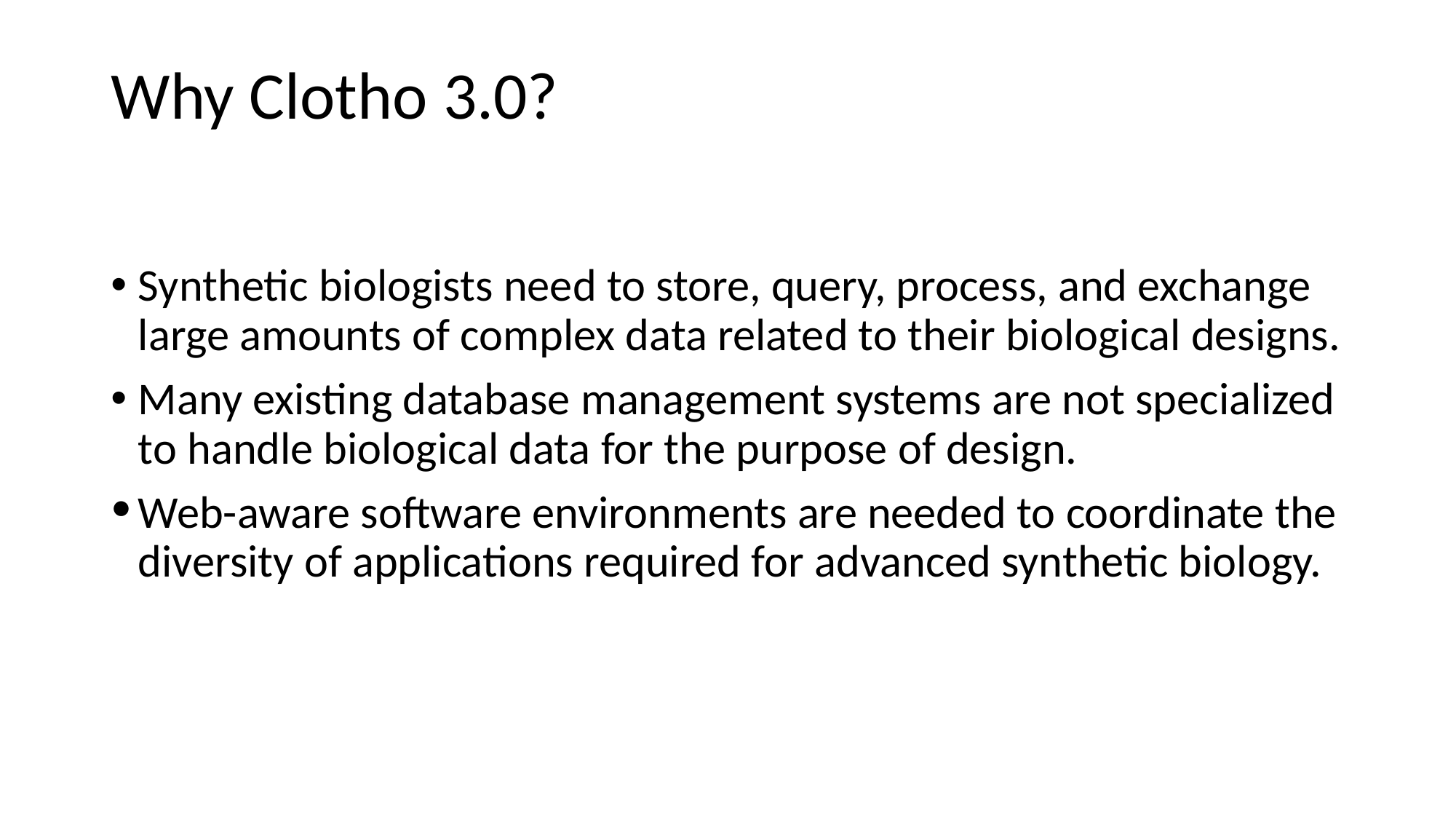

# Why Clotho 3.0?
Synthetic biologists need to store, query, process, and exchange large amounts of complex data related to their biological designs.
Many existing database management systems are not specialized to handle biological data for the purpose of design.
Web-aware software environments are needed to coordinate the diversity of applications required for advanced synthetic biology.